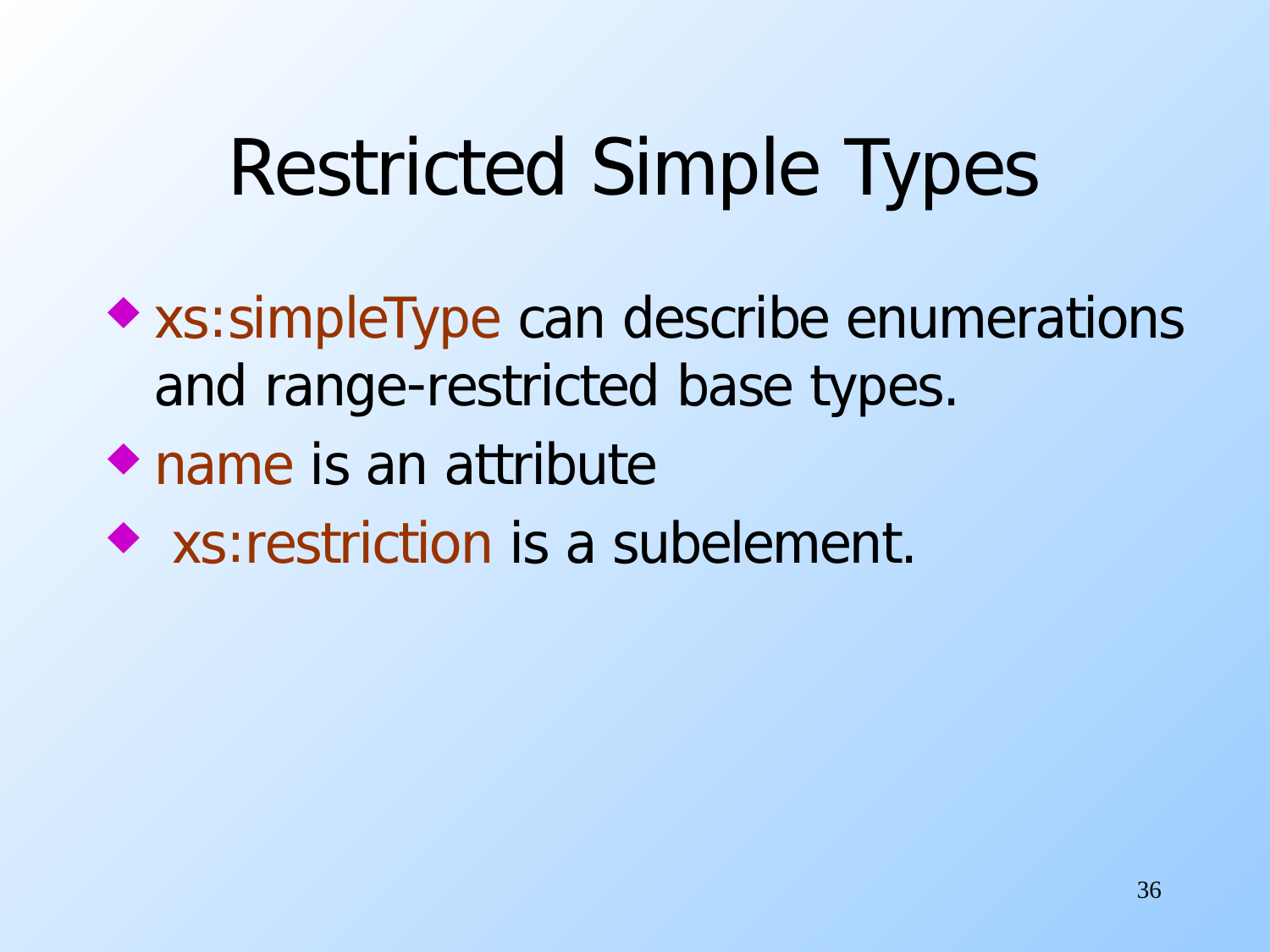

# Restricted Simple Types
xs:simpleType can describe enumerations and range-restricted base types.
name is an attribute
 xs:restriction is a subelement.
36